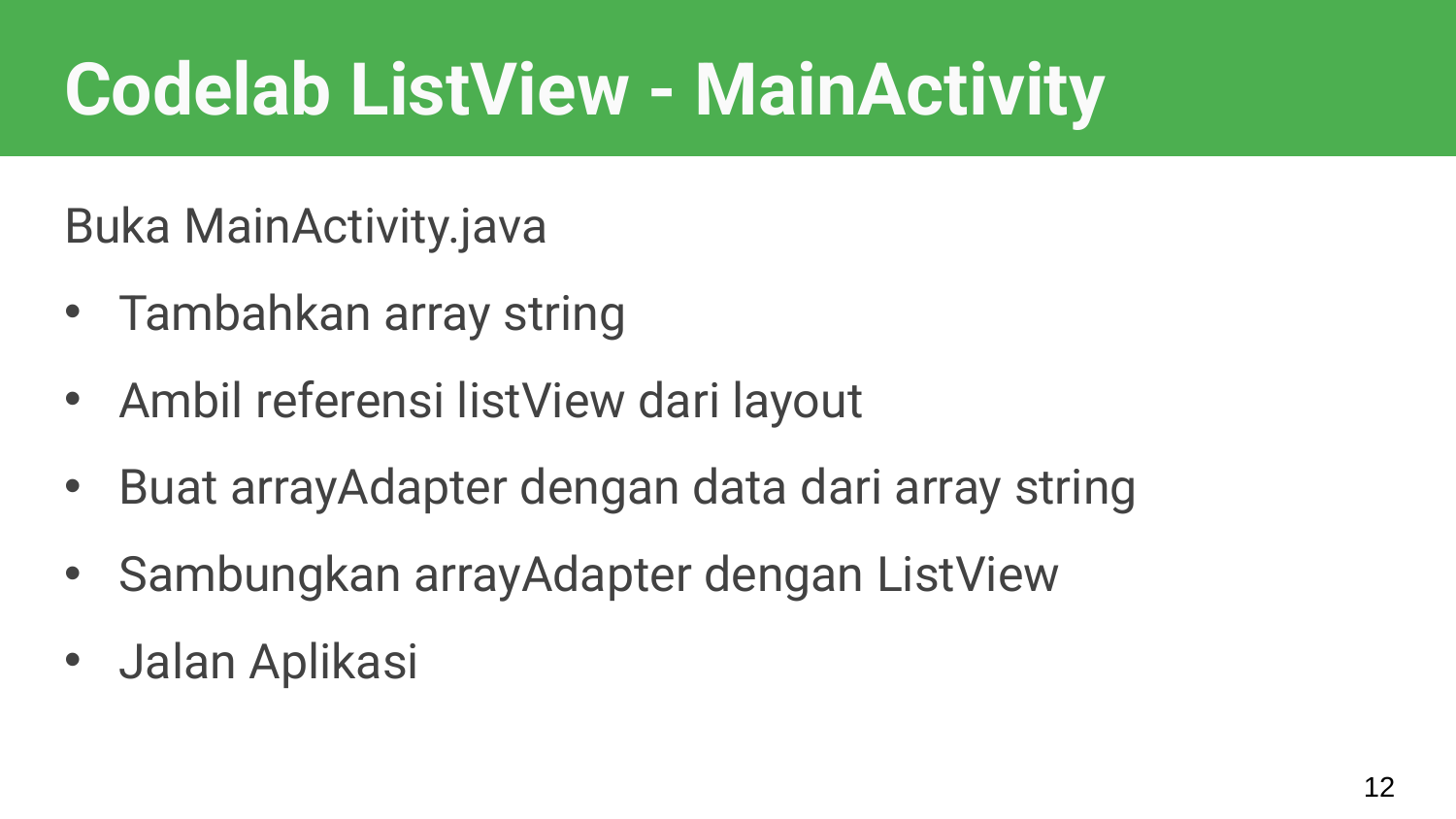

# Codelab ListView - MainActivity
Buka MainActivity.java
Tambahkan array string
Ambil referensi listView dari layout
Buat arrayAdapter dengan data dari array string
Sambungkan arrayAdapter dengan ListView
Jalan Aplikasi
12